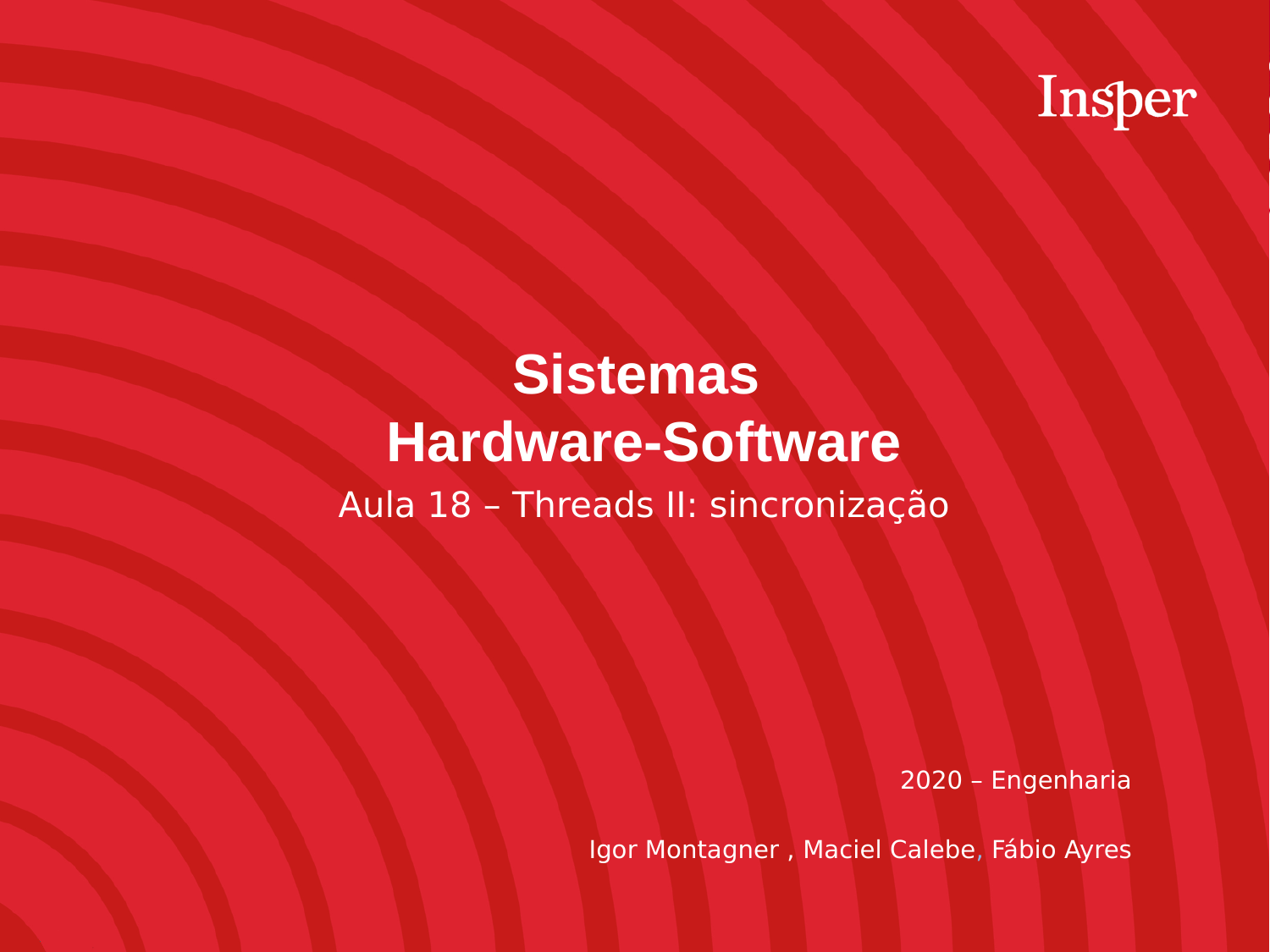

Sistemas
Hardware-Software
Aula 18 – Threads II: sincronização
2020 – Engenharia

Igor Montagner , Maciel Calebe, Fábio Ayres